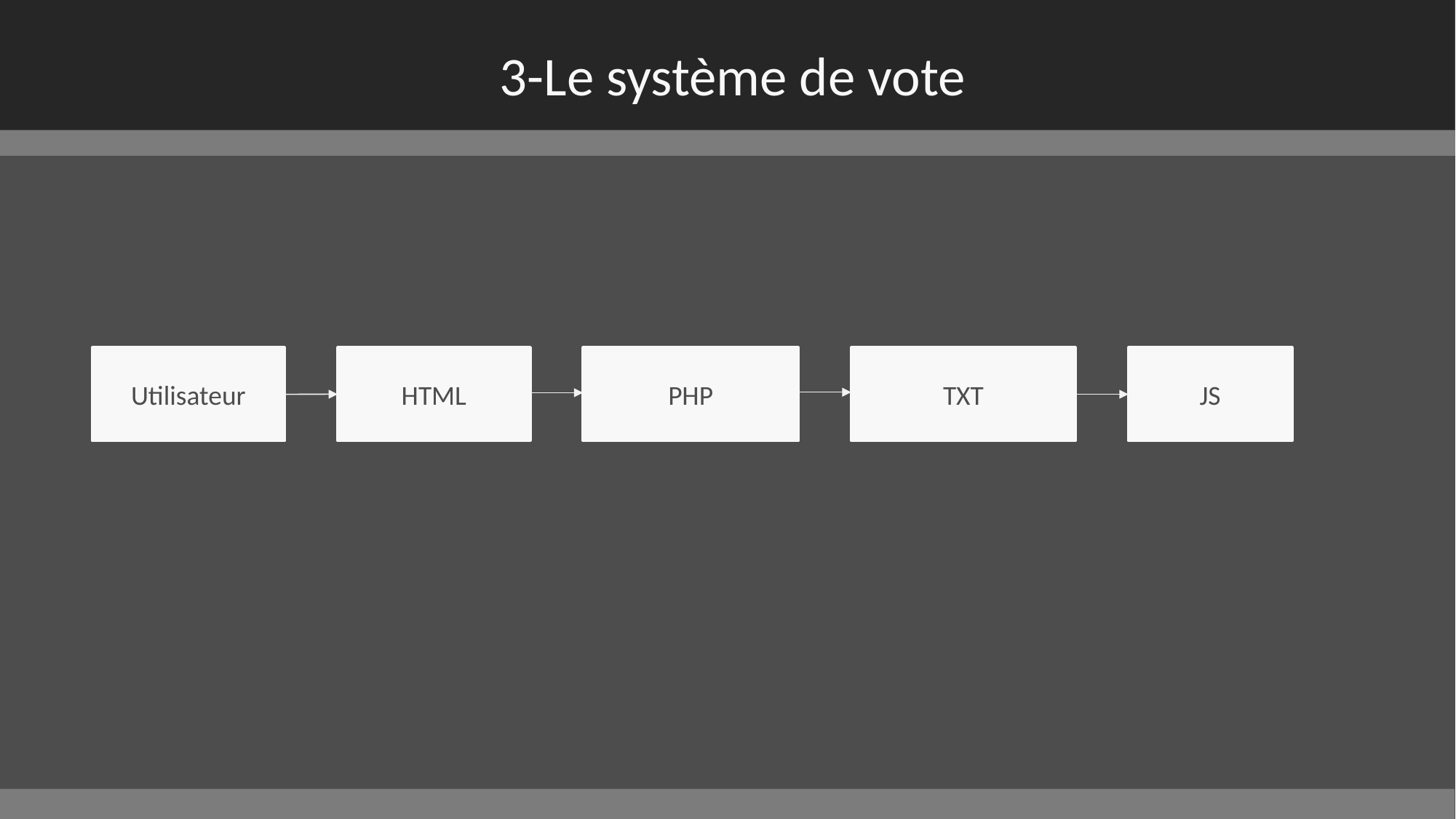

# 3-Le système de vote
Utilisateur
HTML
PHP
TXT
JS